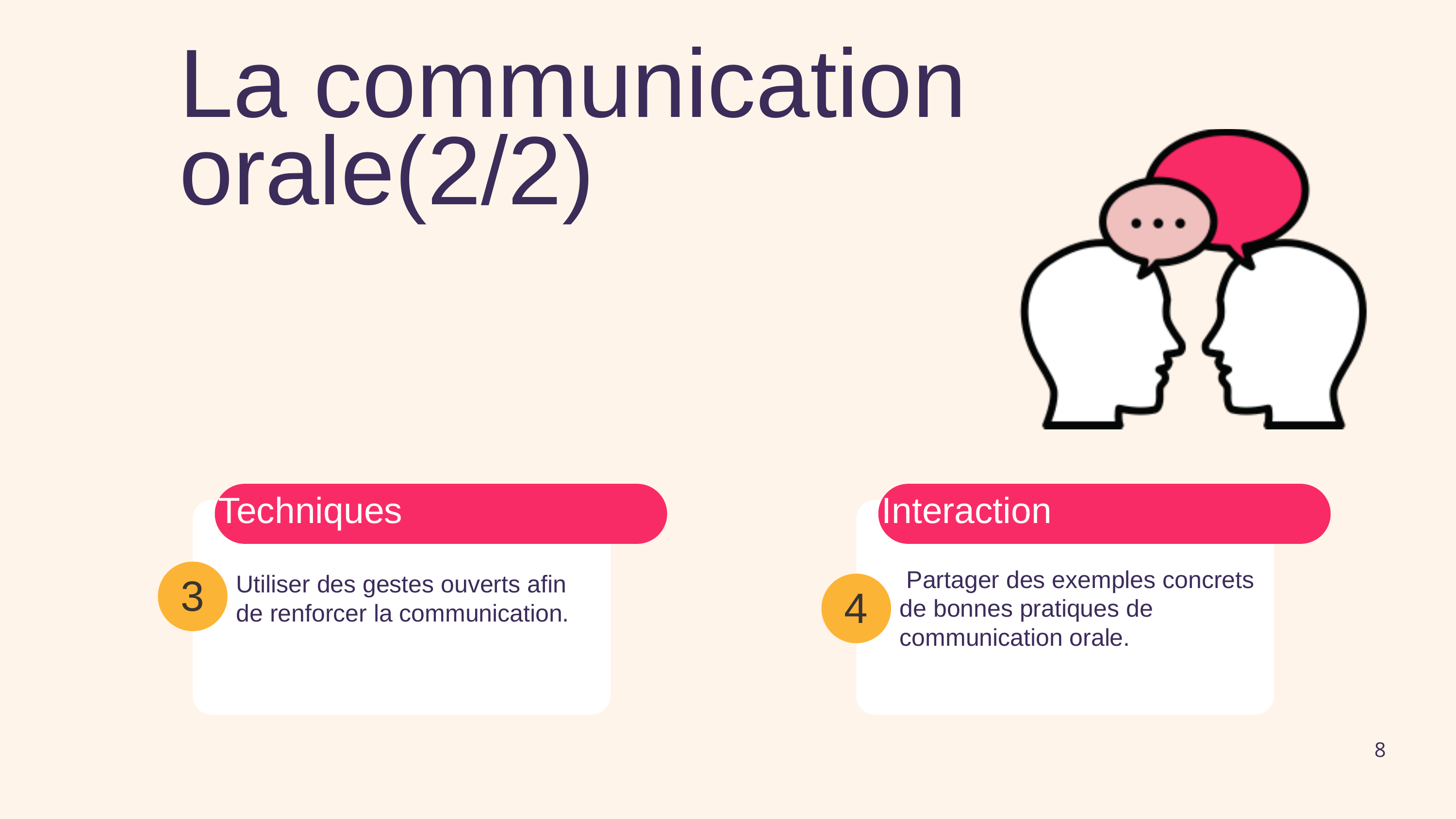

La communication orale(2/2)

Techniques

3
Utiliser des gestes ouverts afin de renforcer la communication.

Interaction

 Partager des exemples concrets de bonnes pratiques de communication orale.

4
8